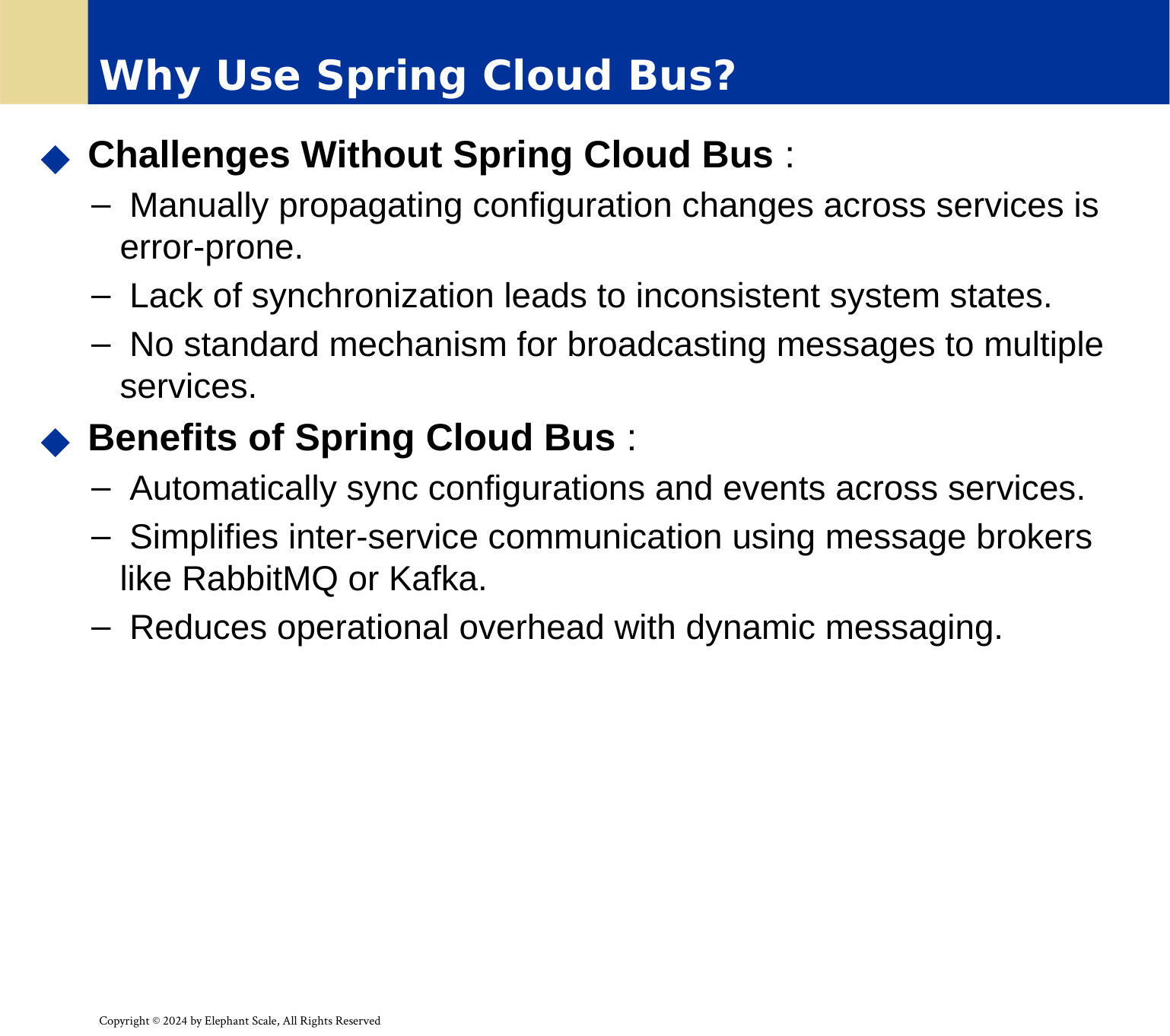

# Why Use Spring Cloud Bus?
 Challenges Without Spring Cloud Bus :
 Manually propagating configuration changes across services is error-prone.
 Lack of synchronization leads to inconsistent system states.
 No standard mechanism for broadcasting messages to multiple services.
 Benefits of Spring Cloud Bus :
 Automatically sync configurations and events across services.
 Simplifies inter-service communication using message brokers like RabbitMQ or Kafka.
 Reduces operational overhead with dynamic messaging.
Copyright © 2024 by Elephant Scale, All Rights Reserved